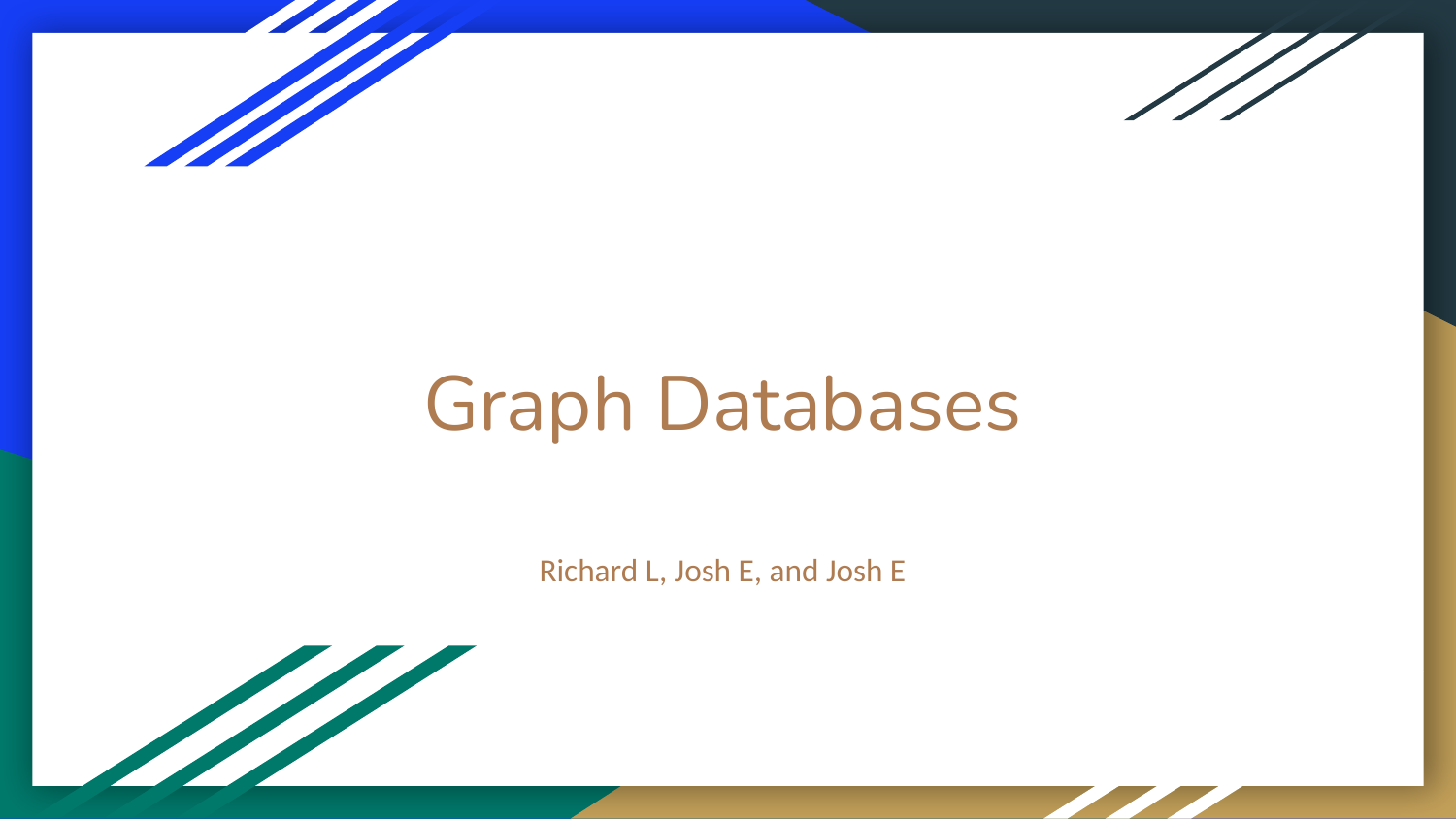

# Graph Databases
Richard L, Josh E, and Josh E